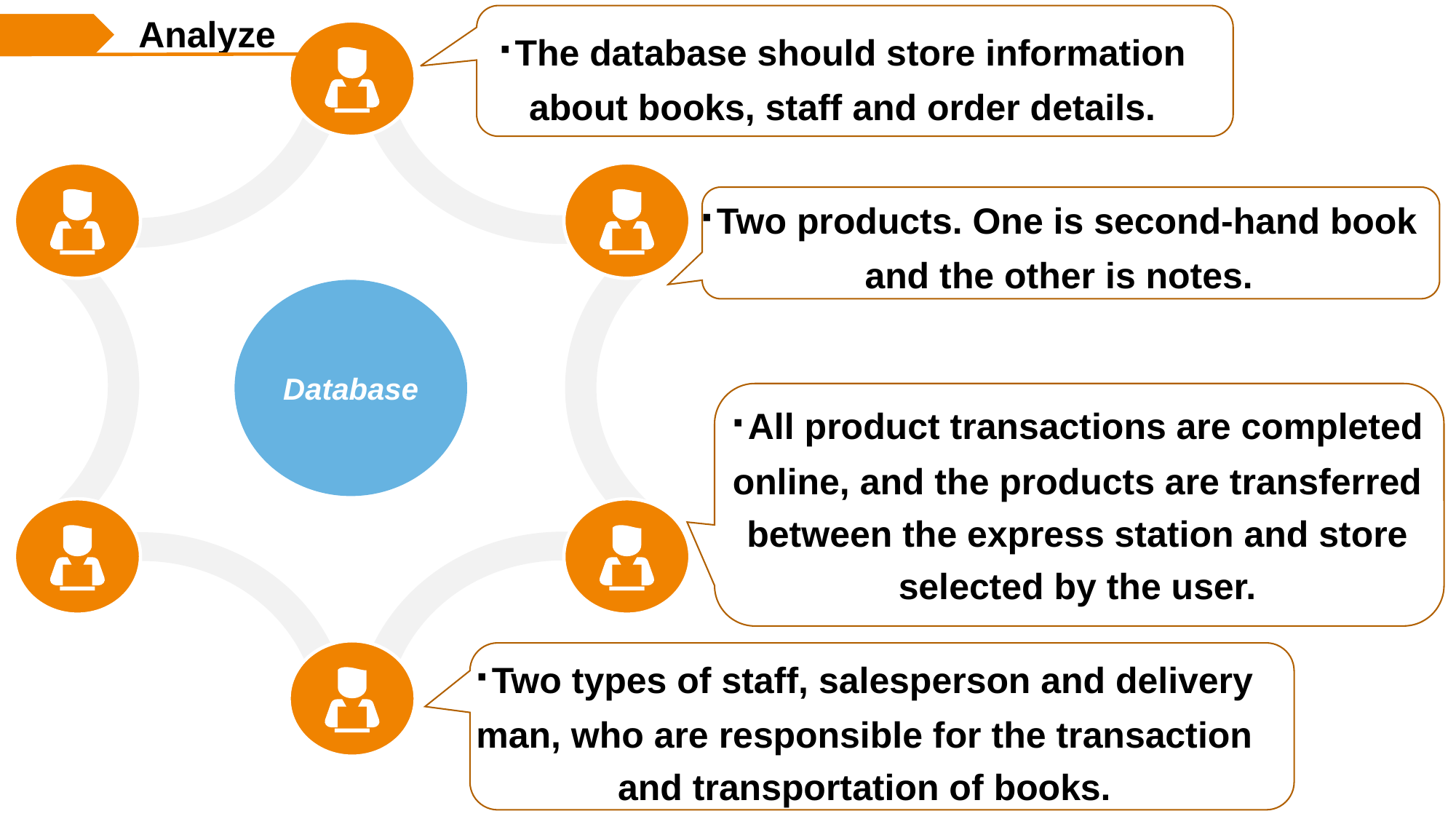

·The database should store information about books, staff and order details.
Analyze

Database

·Two products. One is second-hand book
and the other is notes.

·All product transactions are completed online, and the products are transferred between the express station and store selected by the user.

·Two types of staff, salesperson and delivery man, who are responsible for the transaction and transportation of books.